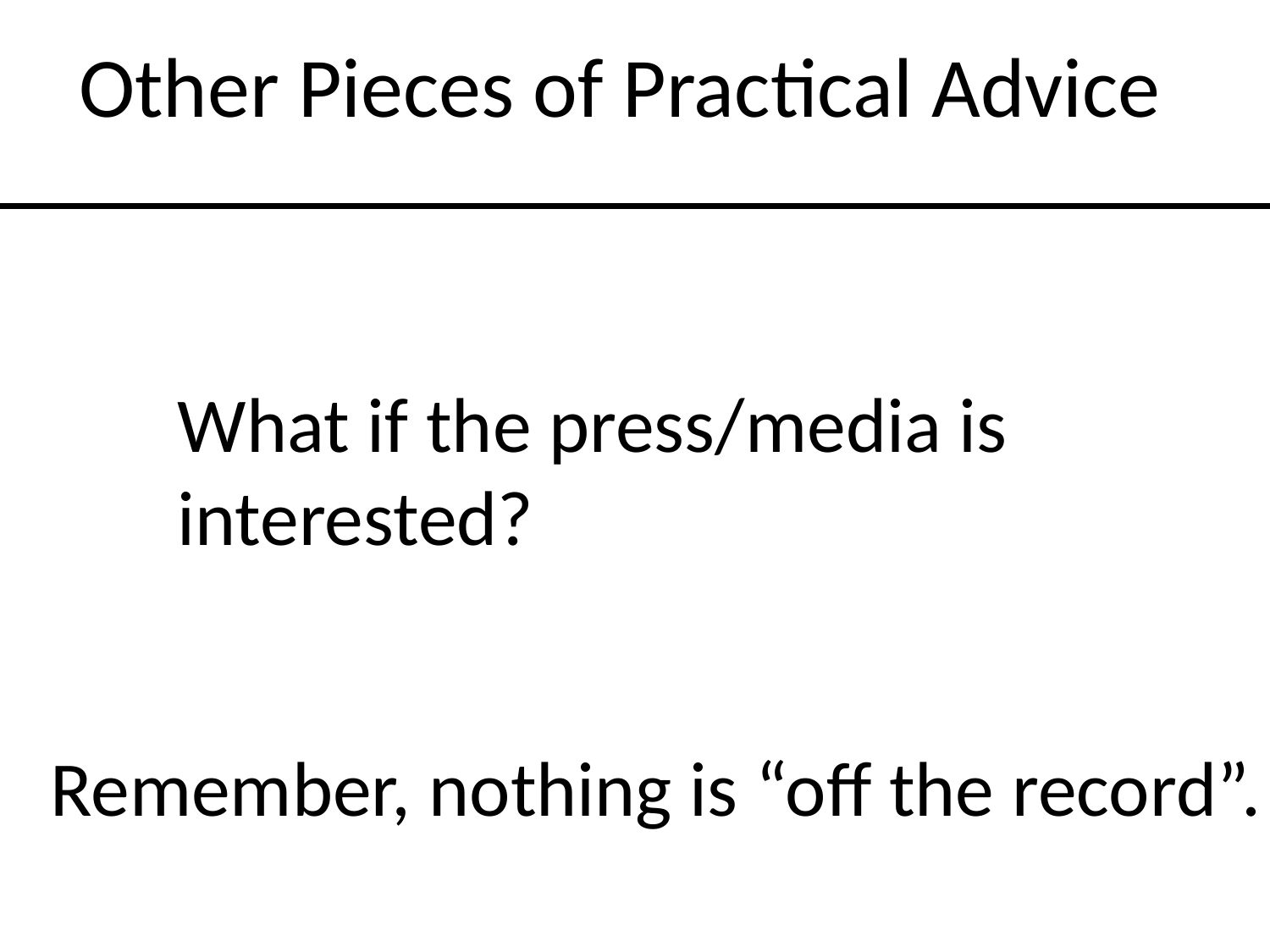

Other Pieces of Practical Advice
What if the press/media is interested?
Remember, nothing is “off the record”.